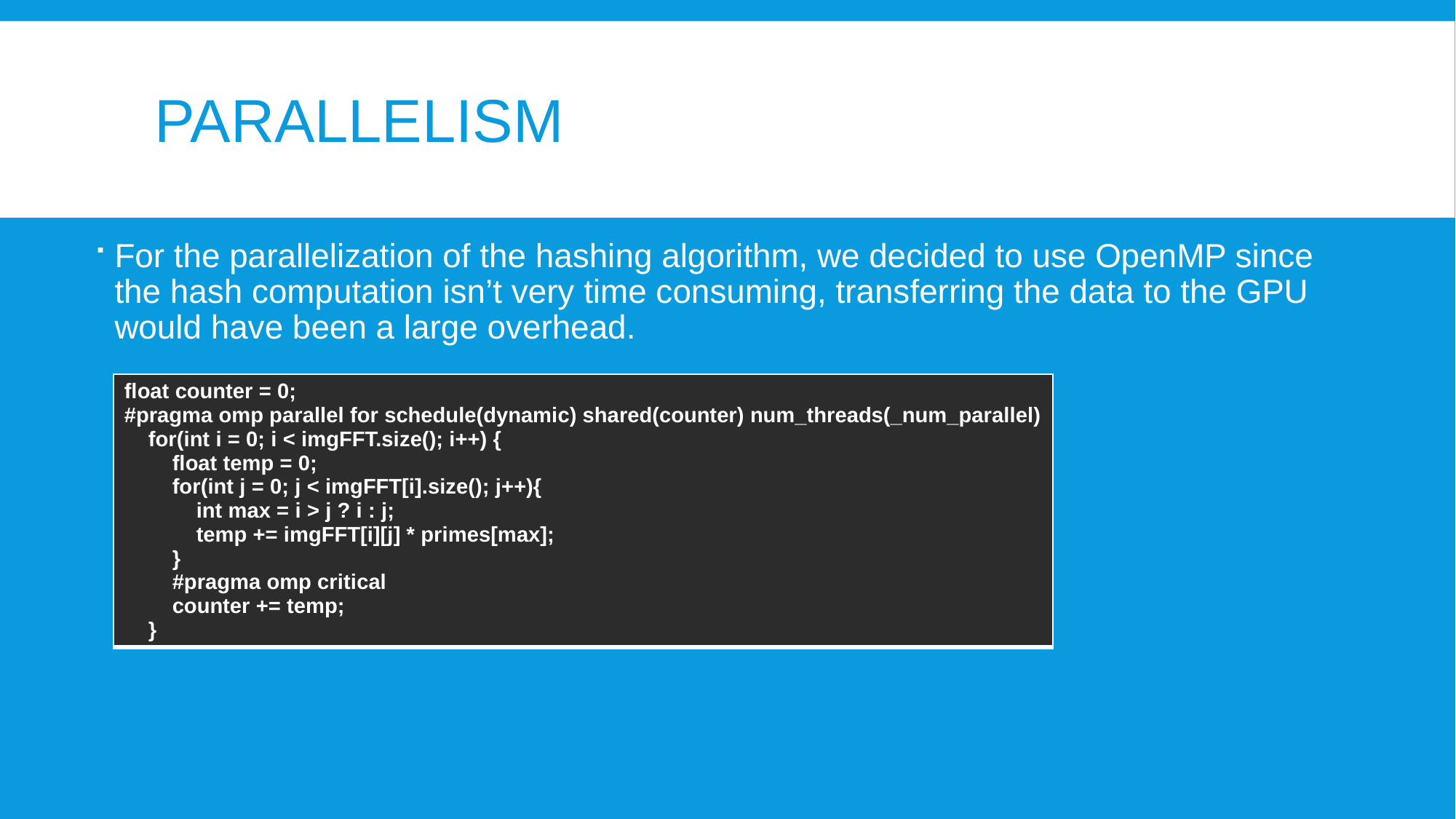

# Parallelism
For the parallelization of the hashing algorithm, we decided to use OpenMP since the hash computation isn’t very time consuming, transferring the data to the GPU would have been a large overhead.

| float counter = 0; #pragma omp parallel for schedule(dynamic) shared(counter) num\_threads(\_num\_parallel) for(int i = 0; i < imgFFT.size(); i++) { float temp = 0; for(int j = 0; j < imgFFT[i].size(); j++){ int max = i > j ? i : j; temp += imgFFT[i][j] \* primes[max]; } #pragma omp critical counter += temp; } |
| --- |